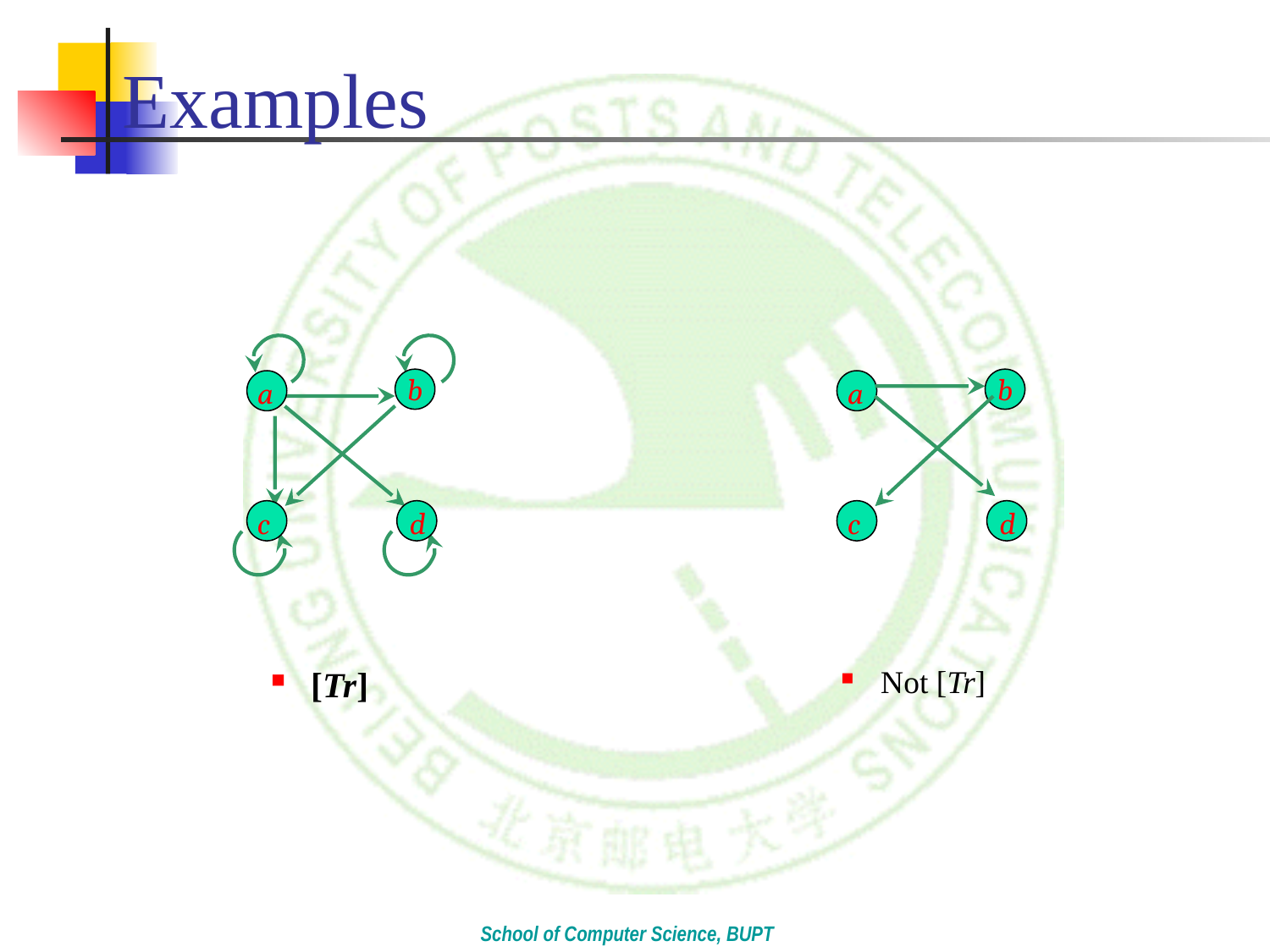

# Examples

b

a

c
d

b

a

c
d

[Tr]
Not [Tr]

School of Computer Science, BUPT
51